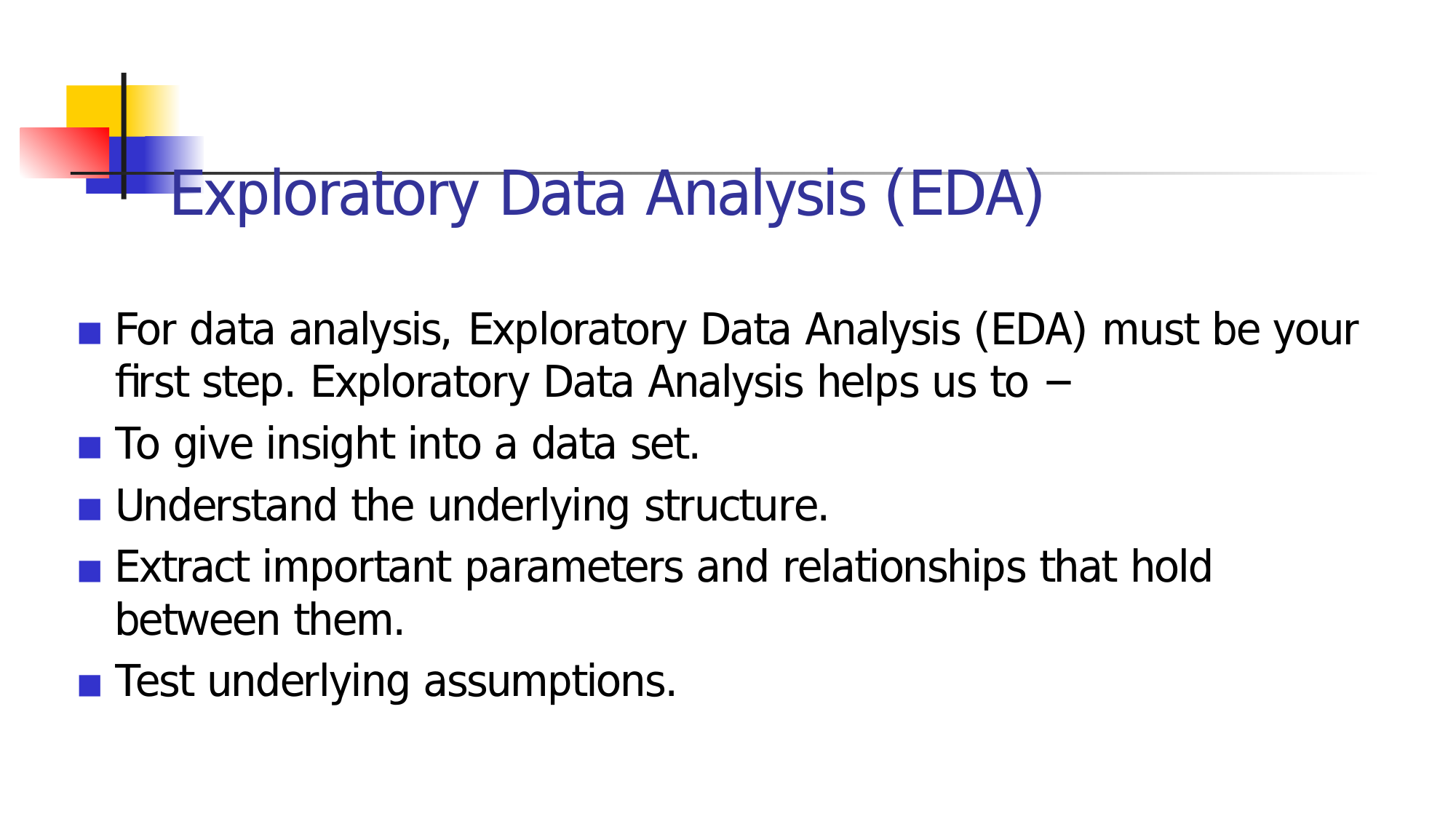

# Exploratory Data Analysis (EDA)
For data analysis, Exploratory Data Analysis (EDA) must be your first step. Exploratory Data Analysis helps us to −
To give insight into a data set.
Understand the underlying structure.
Extract important parameters and relationships that hold between them.
Test underlying assumptions.